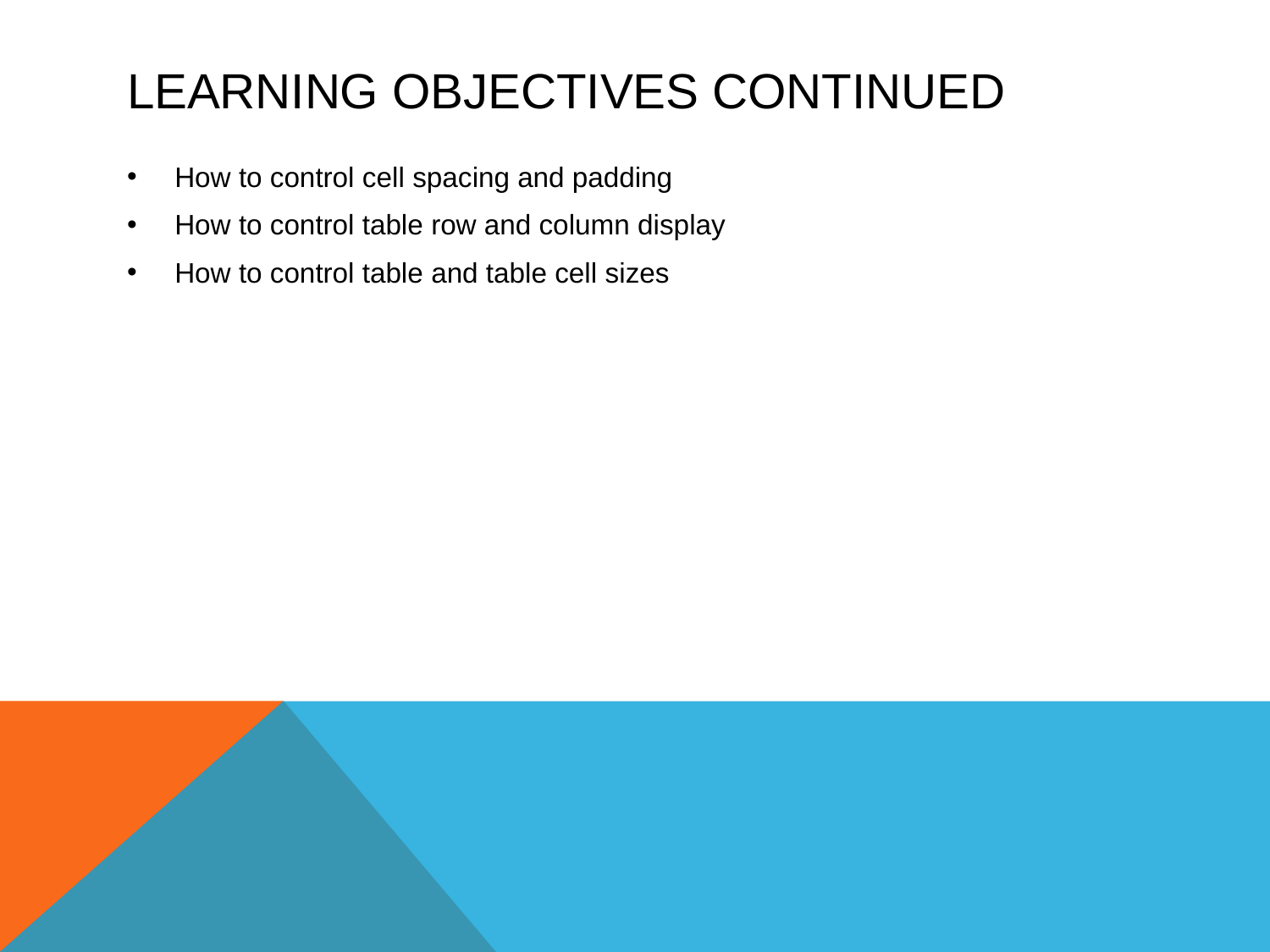

# Learning objectives continued
How to control cell spacing and padding
How to control table row and column display
How to control table and table cell sizes